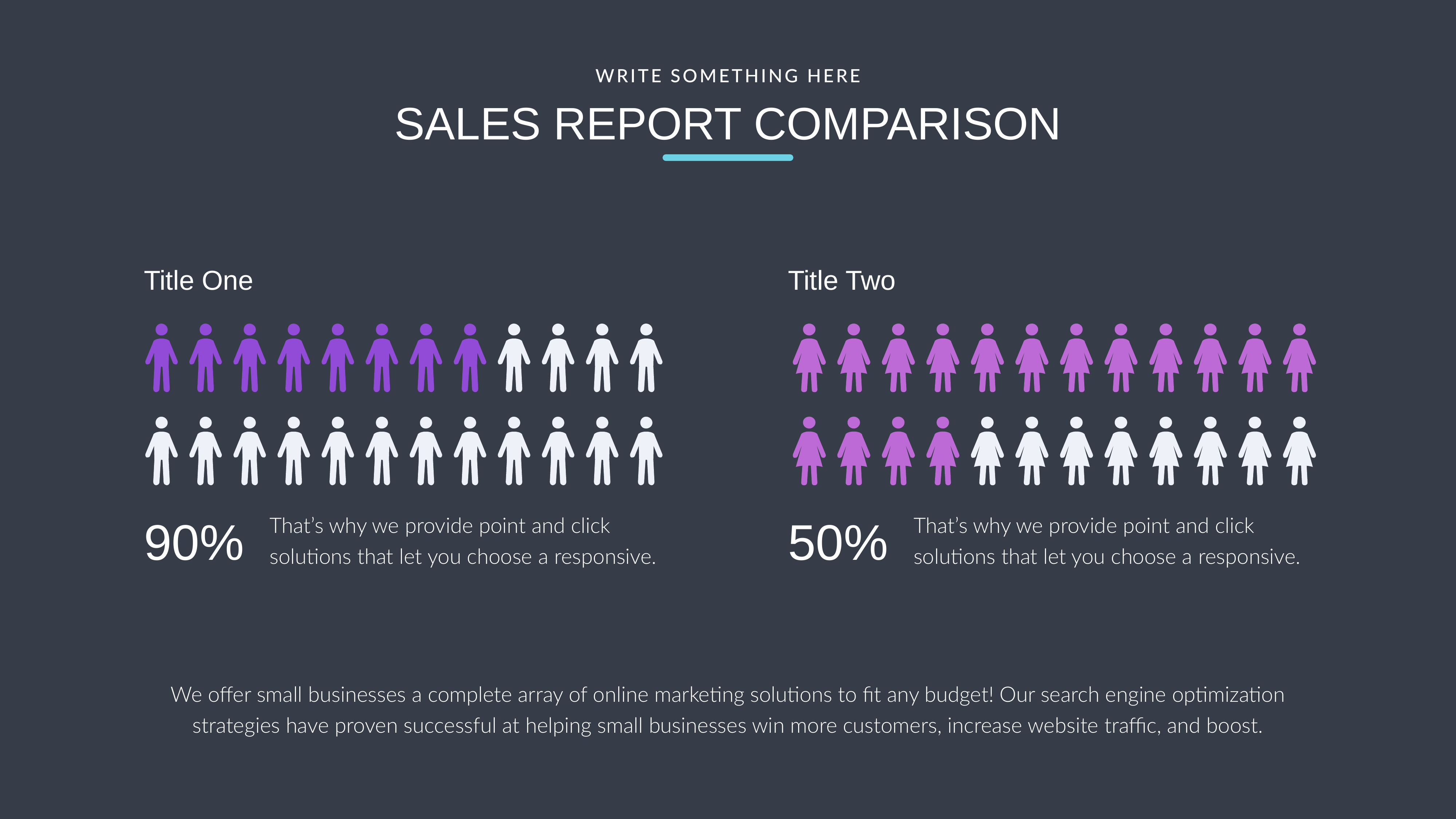

WRITE SOMETHING HERE
SALES REPORT COMPARISON

Title One
Title Two

That’s why we provide point and click solutions that let you choose a responsive.
90%
That’s why we provide point and click solutions that let you choose a responsive.
50%
We offer small businesses a complete array of online marketing solutions to fit any budget! Our search engine optimization strategies have proven successful at helping small businesses win more customers, increase website traffic, and boost.